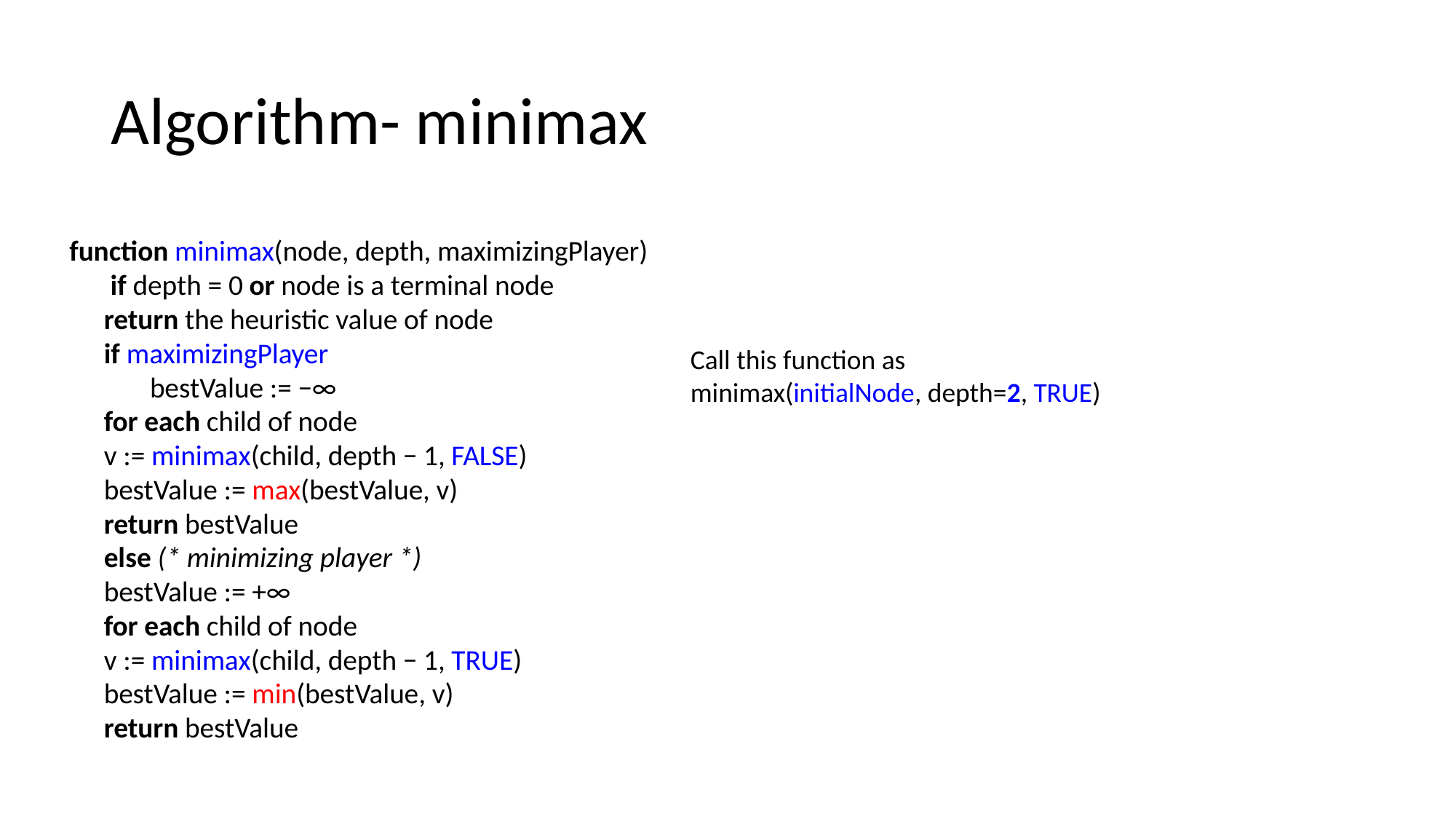

# Algorithm- minimax
 function minimax(node, depth, maximizingPlayer)
 if depth = 0 or node is a terminal node
	return the heuristic value of node
if maximizingPlayer
 	bestValue := −∞
	for each child of node
	v := minimax(child, depth − 1, FALSE)
	bestValue := max(bestValue, v)
	return bestValue
else (* minimizing player *)
	bestValue := +∞
	for each child of node
	v := minimax(child, depth − 1, TRUE)
	bestValue := min(bestValue, v)
return bestValue
Call this function as
minimax(initialNode, depth=2, TRUE)